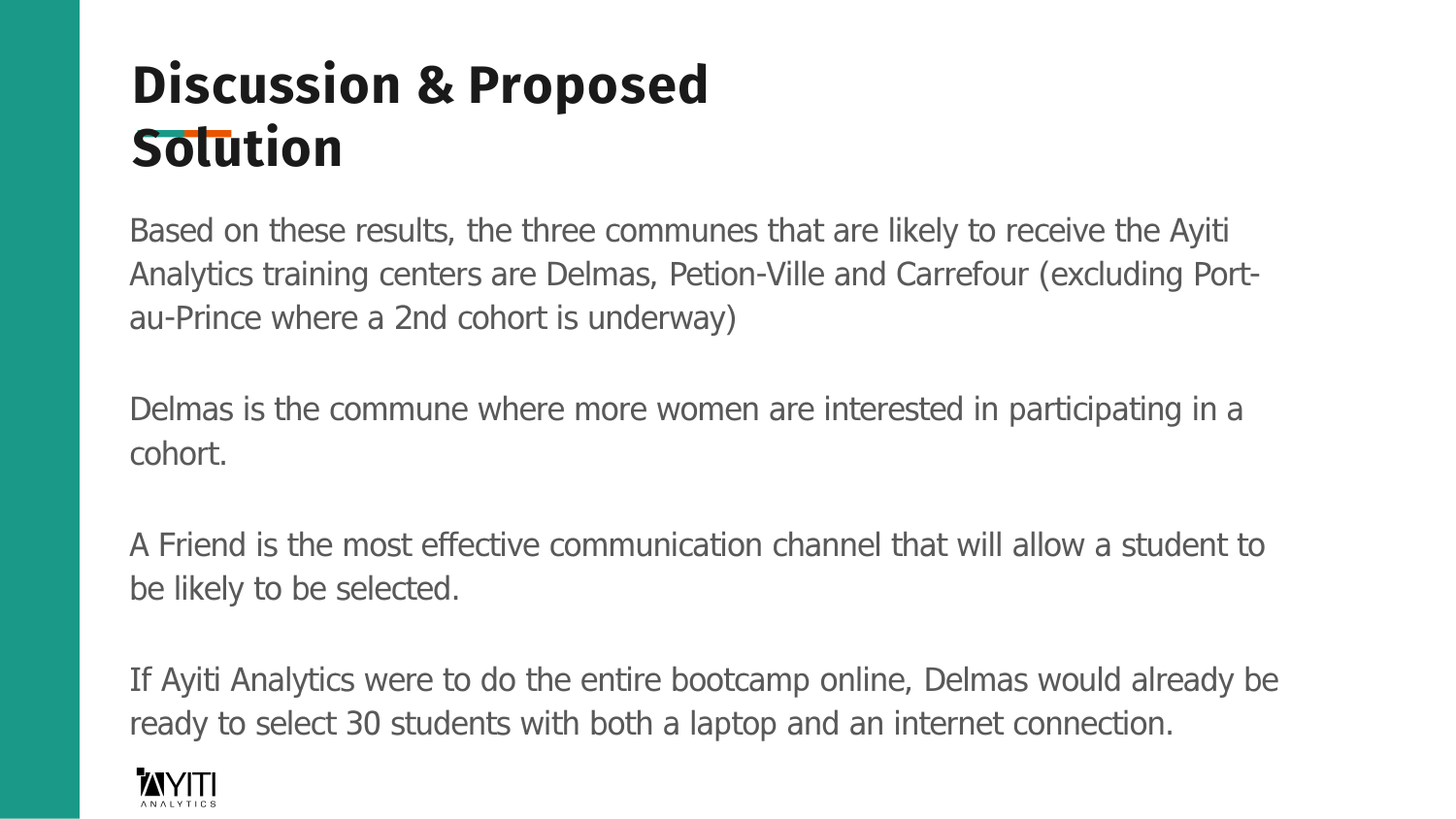

# Discussion & Proposed Solution
Based on these results, the three communes that are likely to receive the Ayiti Analytics training centers are Delmas, Petion-Ville and Carrefour (excluding Port-au-Prince where a 2nd cohort is underway)

Delmas is the commune where more women are interested in participating in a cohort.

A Friend is the most effective communication channel that will allow a student to be likely to be selected.

If Ayiti Analytics were to do the entire bootcamp online, Delmas would already be ready to select 30 students with both a laptop and an internet connection.